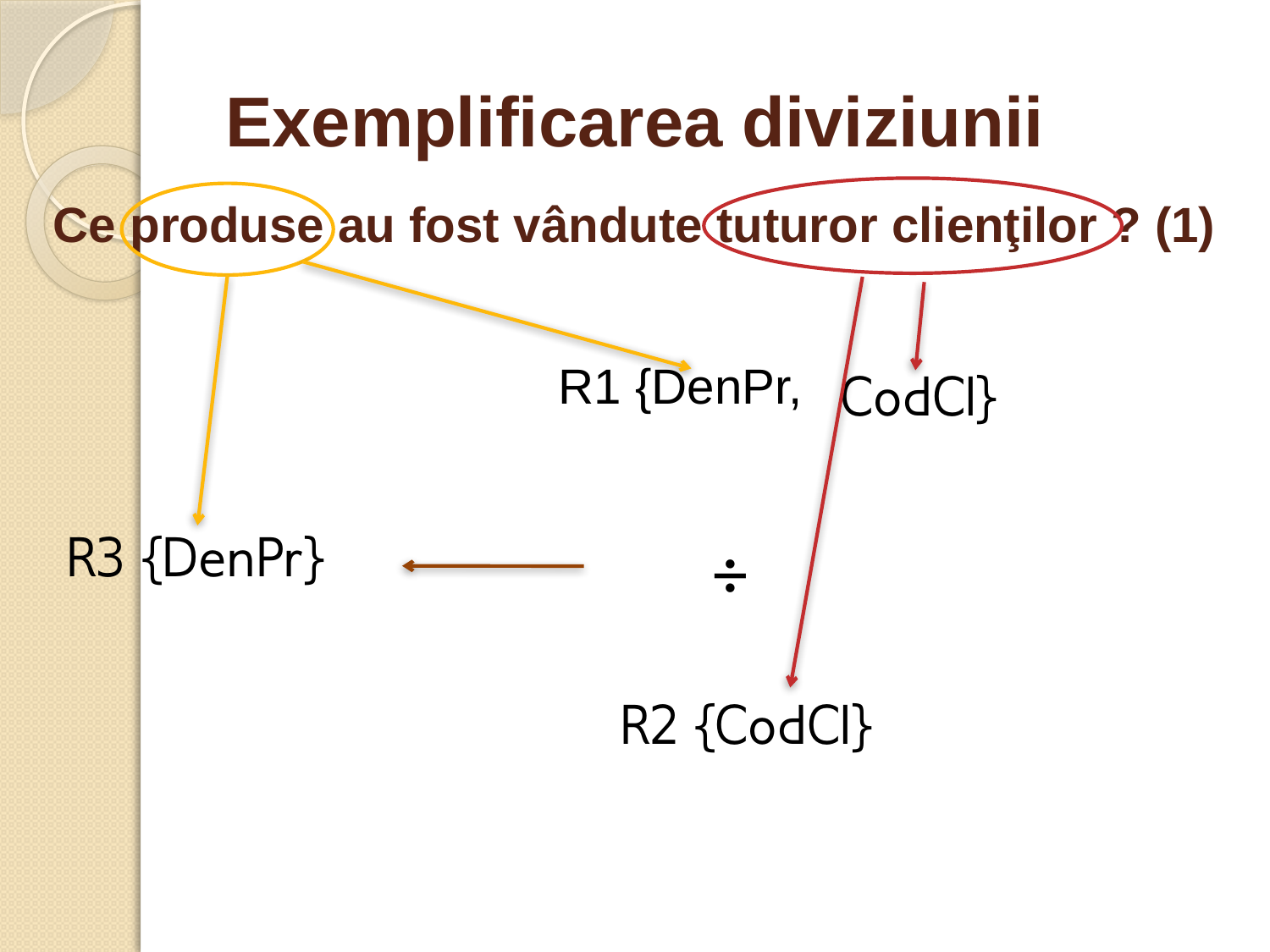

Exemplificarea diviziunii

Ce produse au fost vândute tuturor clienţilor ? (1)

CodCl}

R1 {DenPr,

R3 {DenPr}

÷

R2 {CodCl}